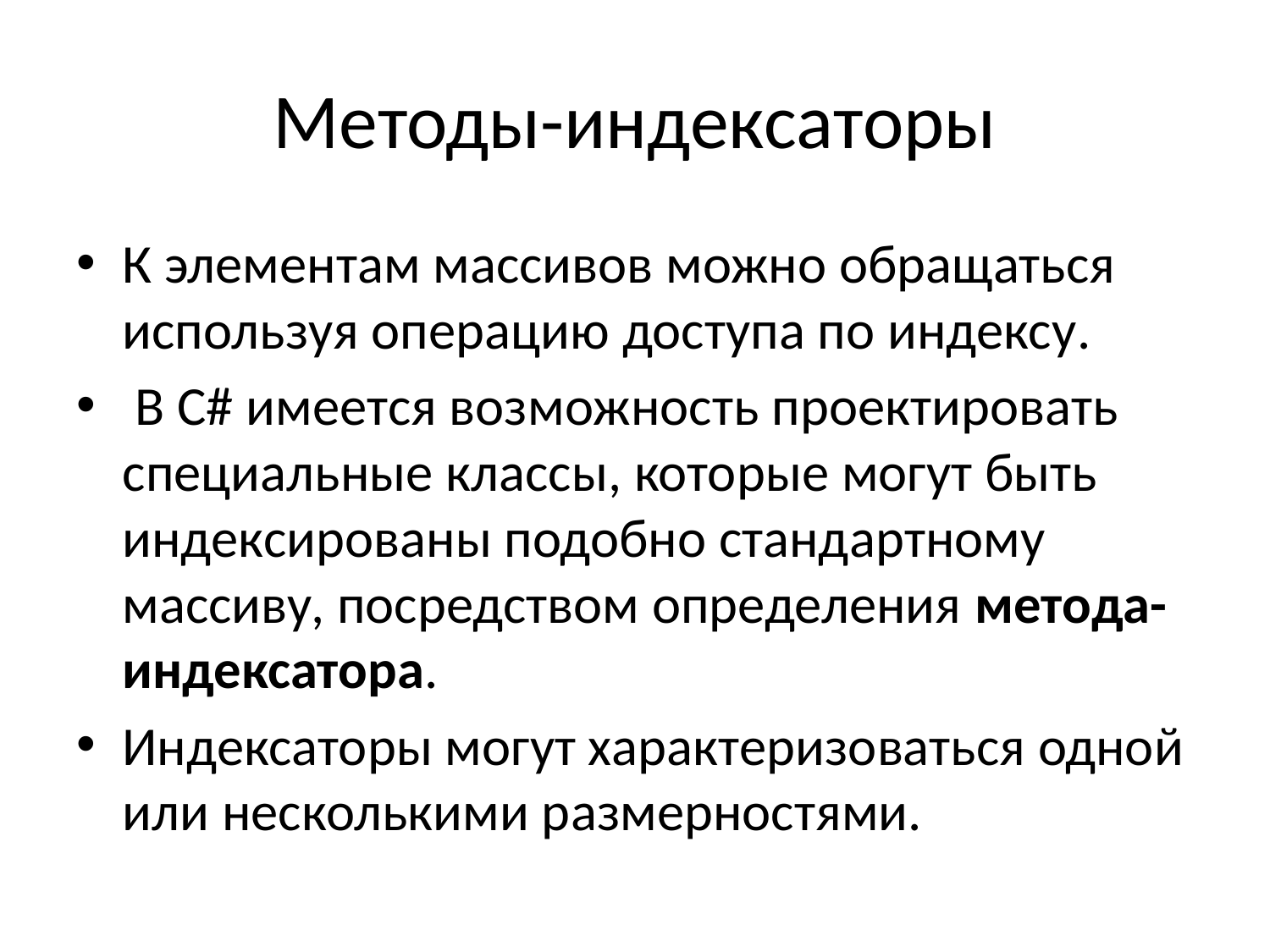

# Методы-индексаторы
К элементам массивов можно обращаться используя операцию доступа по индексу.
 В С# имеется возможность проектировать специальные классы, которые могут быть индексированы подобно стандартному массиву, посредством определения метода-индексатора.
Индексаторы могут характеризоваться одной или несколькими размерностями.